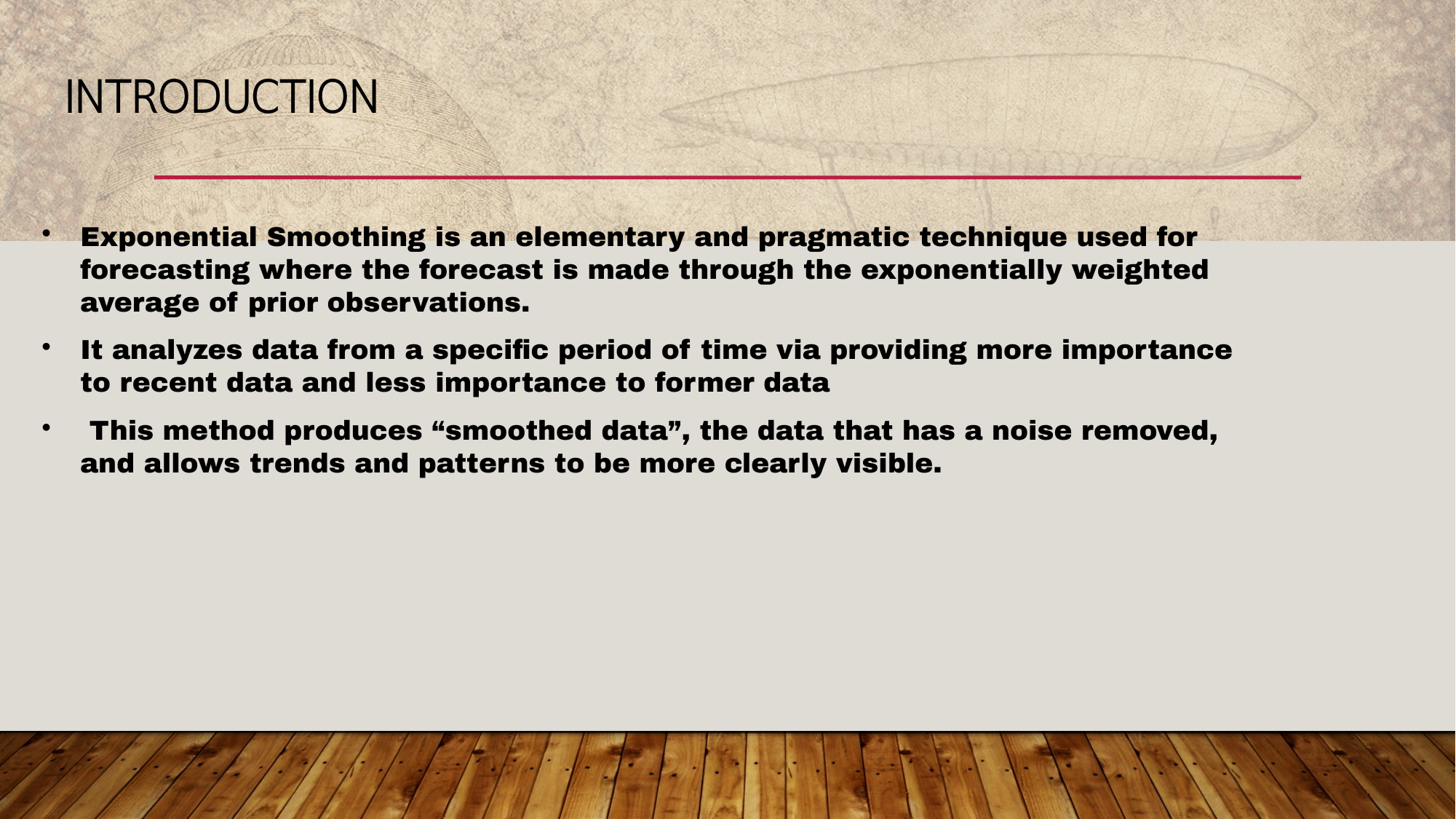

Introduction
Exponential Smoothing is an elementary and pragmatic technique used for forecasting where the forecast is made through the exponentially weighted average of prior observations.
It analyzes data from a specific period of time via providing more importance to recent data and less importance to former data
 This method produces “smoothed data”, the data that has a noise removed, and allows trends and patterns to be more clearly visible.